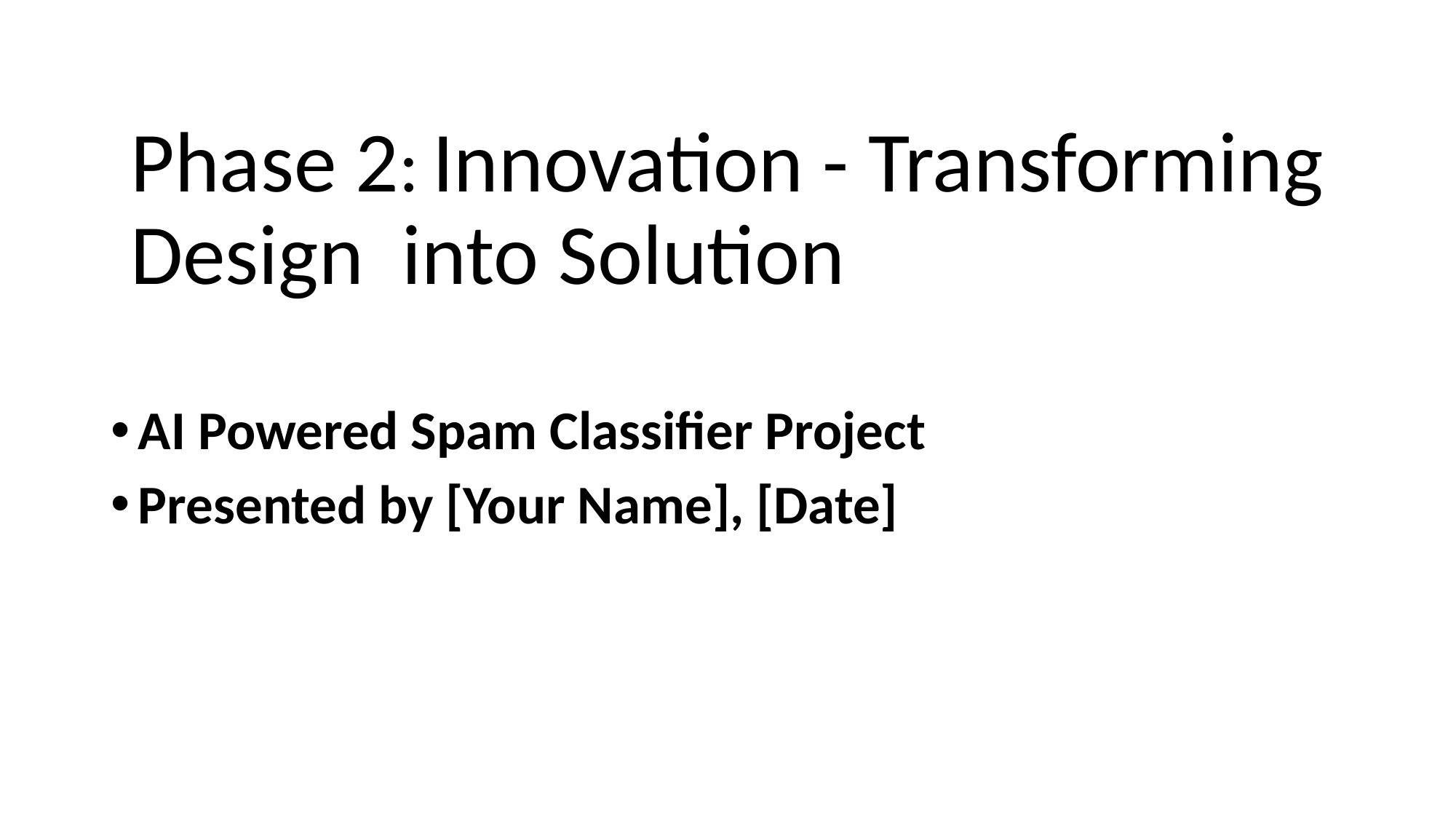

# Phase 2: Innovation - Transforming 				Design  into Solution
AI Powered Spam Classifier Project
Presented by [Your Name], [Date]